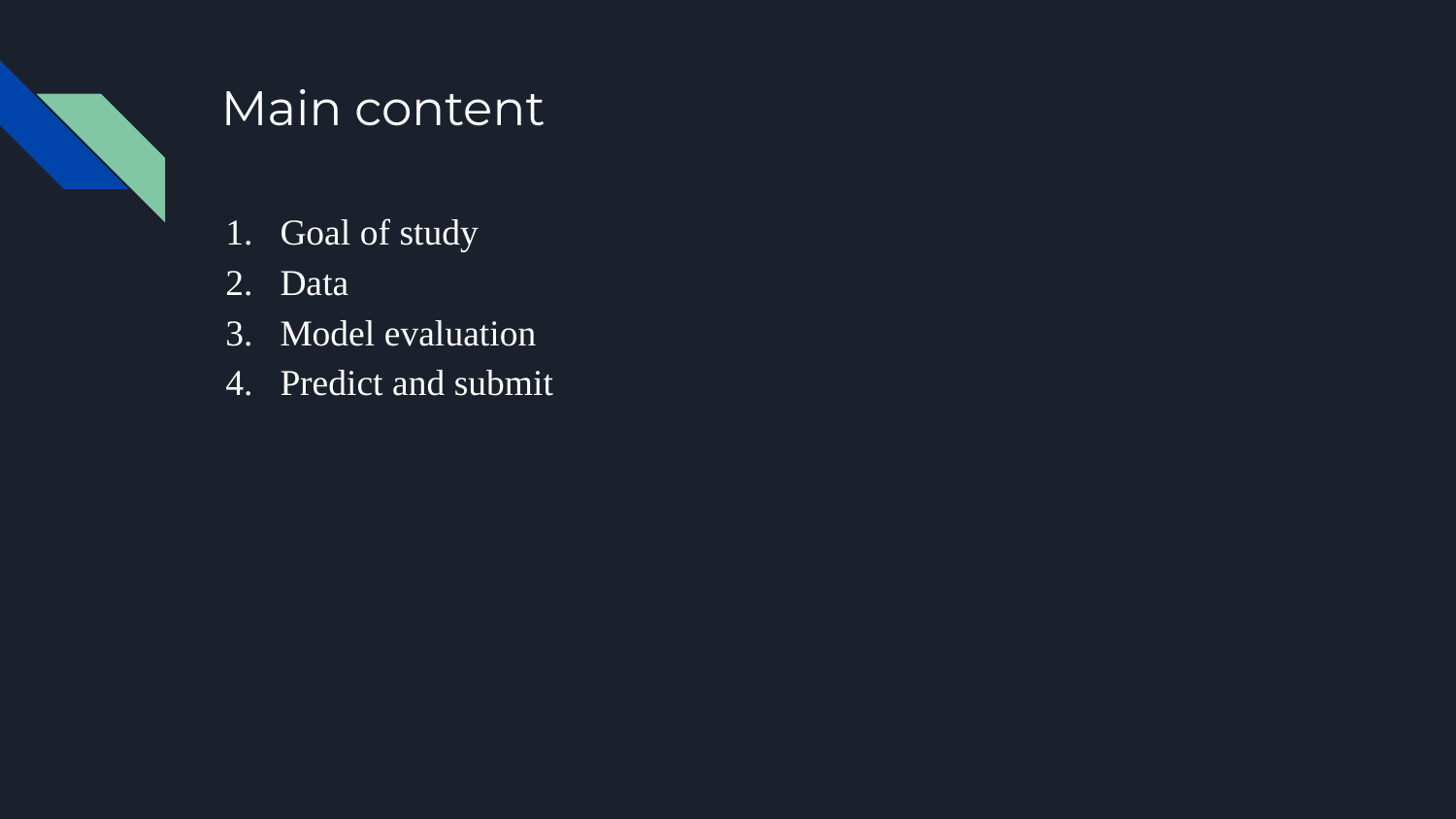

# Main content
Goal of study
Data
Model evaluation
Predict and submit